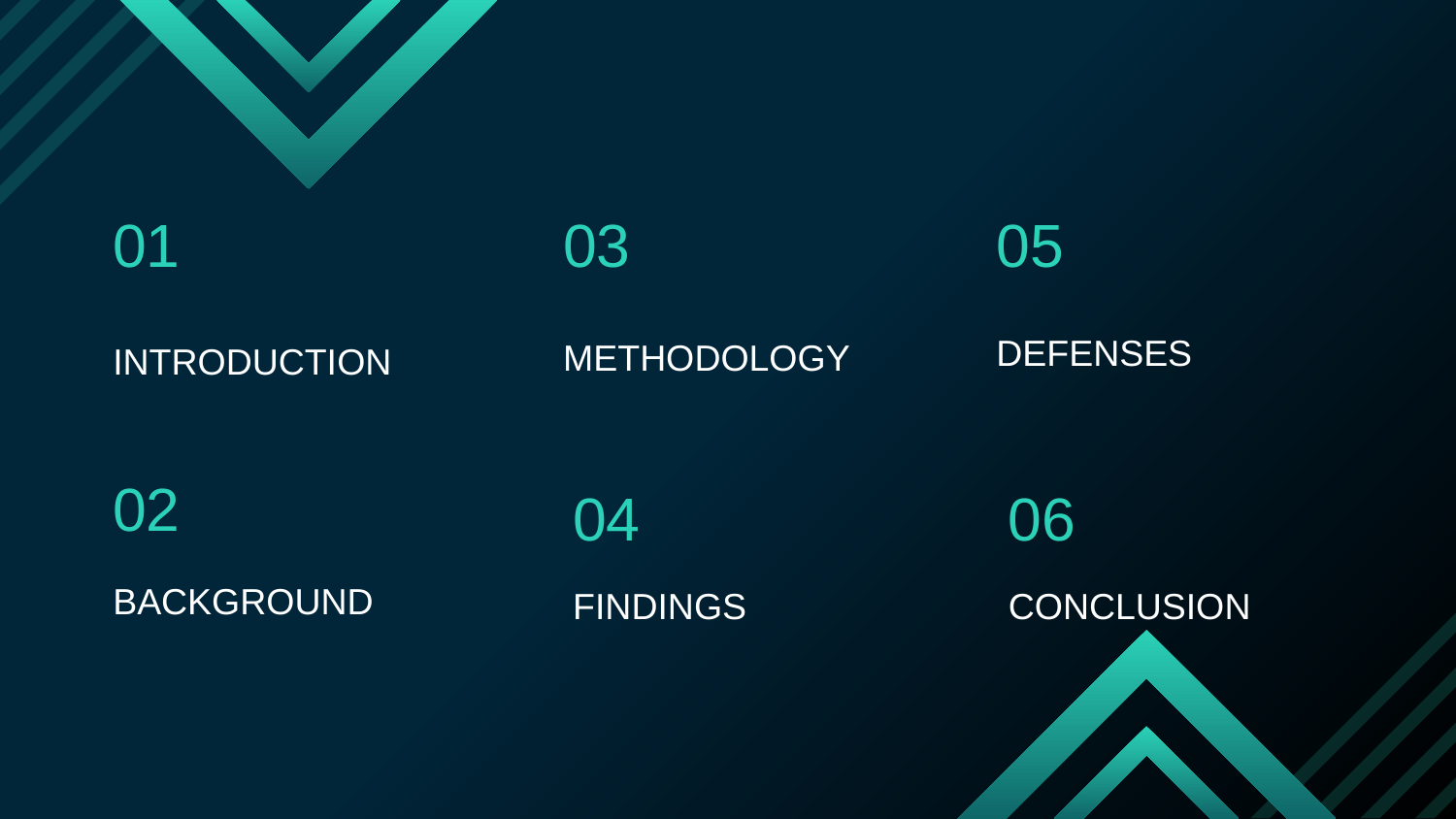

01
03
05
METHODOLOGY
# INTRODUCTION
DEFENSES
02
04
06
BACKGROUND
FINDINGS
CONCLUSION